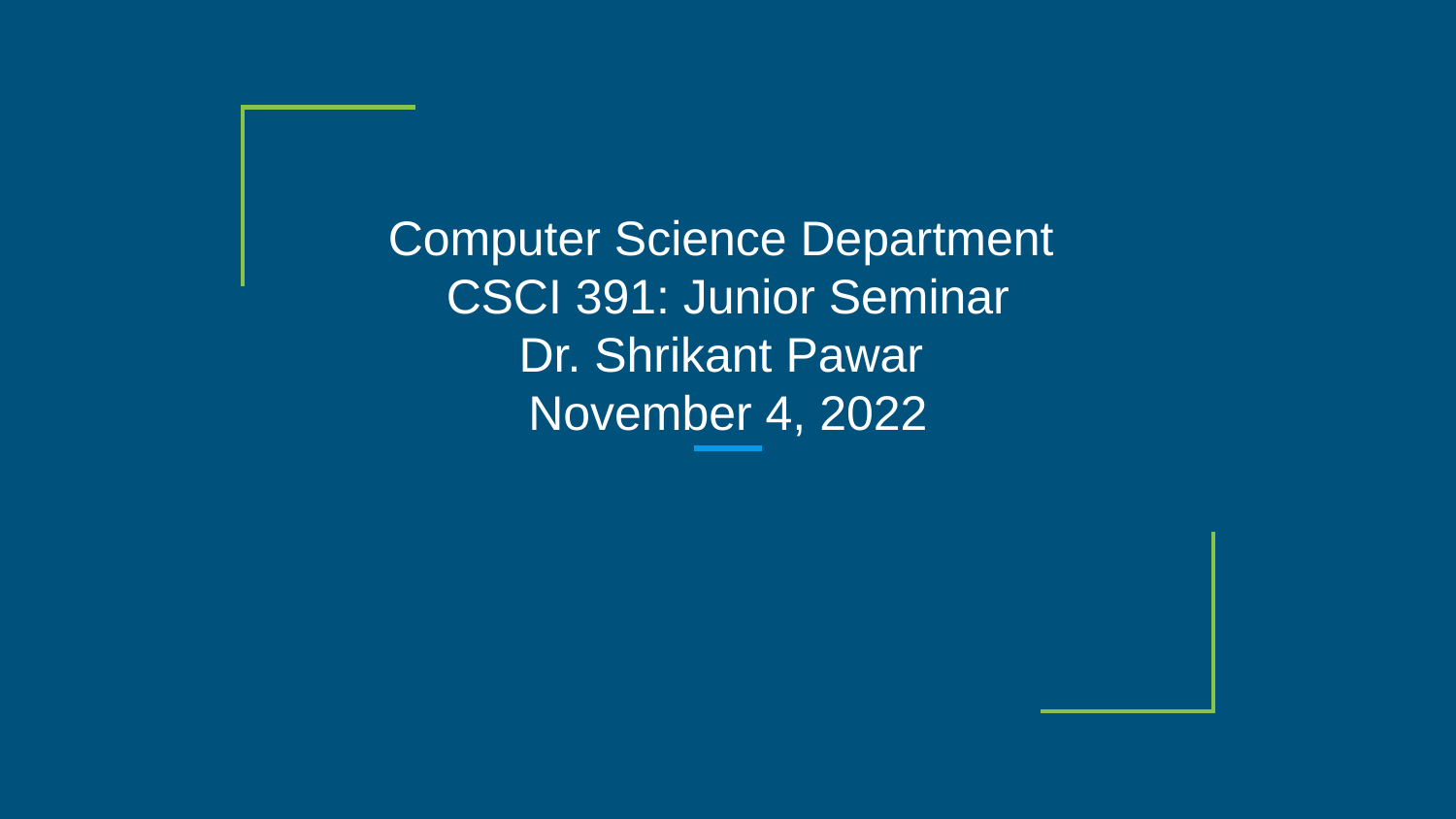

# Computer Science Department
CSCI 391: Junior Seminar
Dr. Shrikant Pawar
November 4, 2022